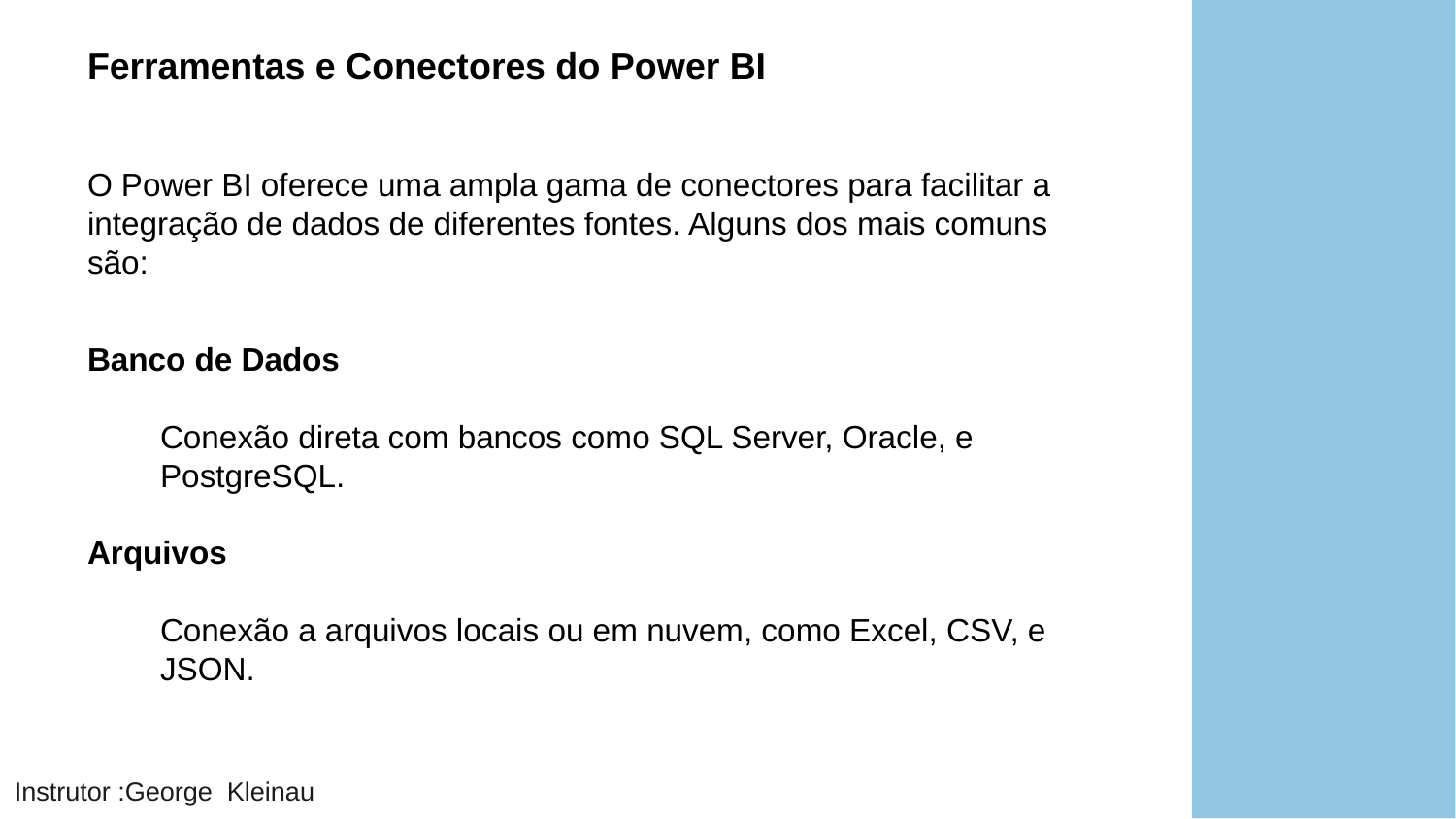

Ferramentas e Conectores do Power BI

O Power BI oferece uma ampla gama de conectores para facilitar a integração de dados de diferentes fontes. Alguns dos mais comuns são:

Banco de Dados

Conexão direta com bancos como SQL Server, Oracle, e PostgreSQL.

Arquivos

Conexão a arquivos locais ou em nuvem, como Excel, CSV, e JSON.